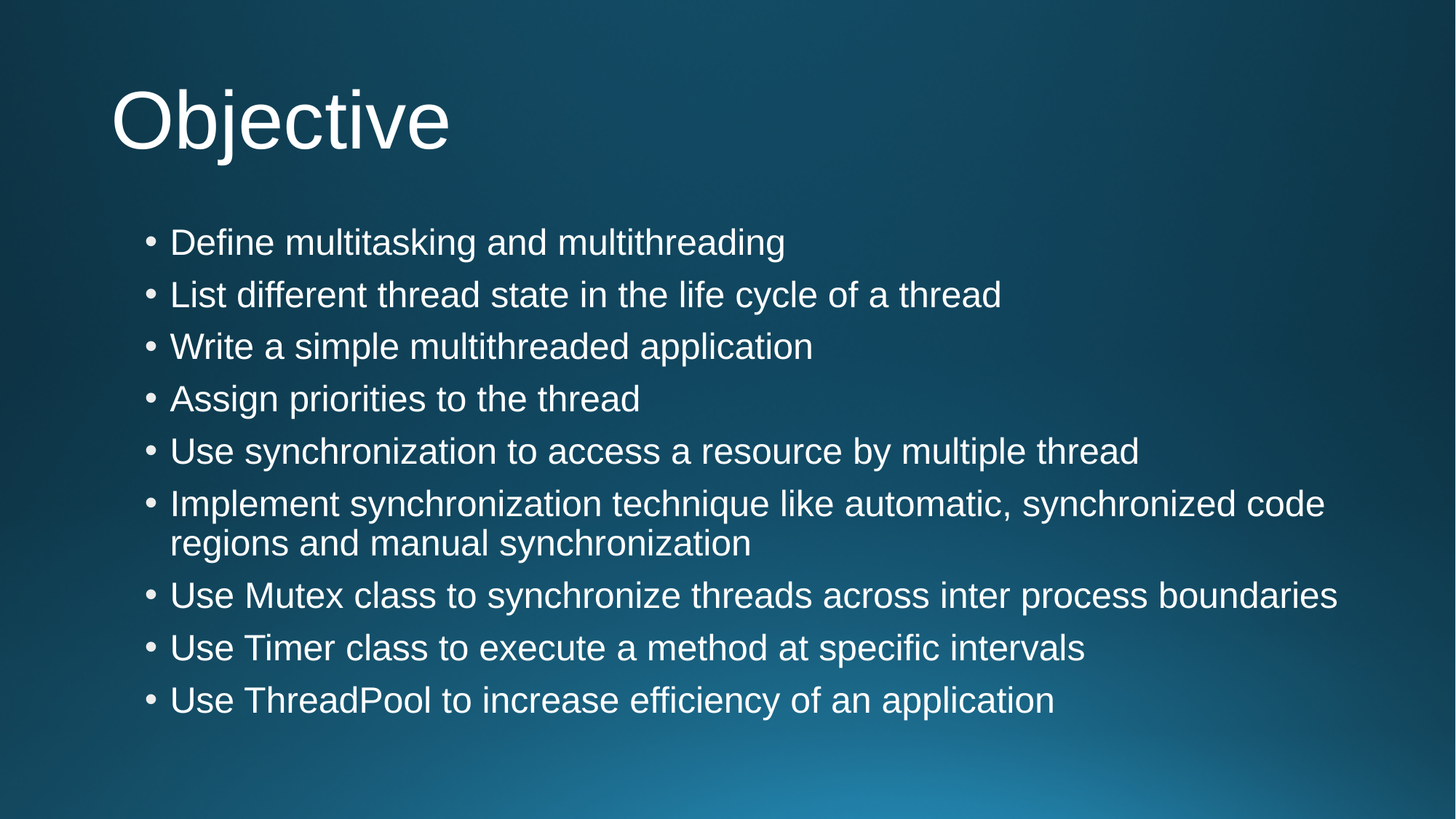

# Objective
Define multitasking and multithreading
List different thread state in the life cycle of a thread
Write a simple multithreaded application
Assign priorities to the thread
Use synchronization to access a resource by multiple thread
Implement synchronization technique like automatic, synchronized code regions and manual synchronization
Use Mutex class to synchronize threads across inter process boundaries
Use Timer class to execute a method at specific intervals
Use ThreadPool to increase efficiency of an application